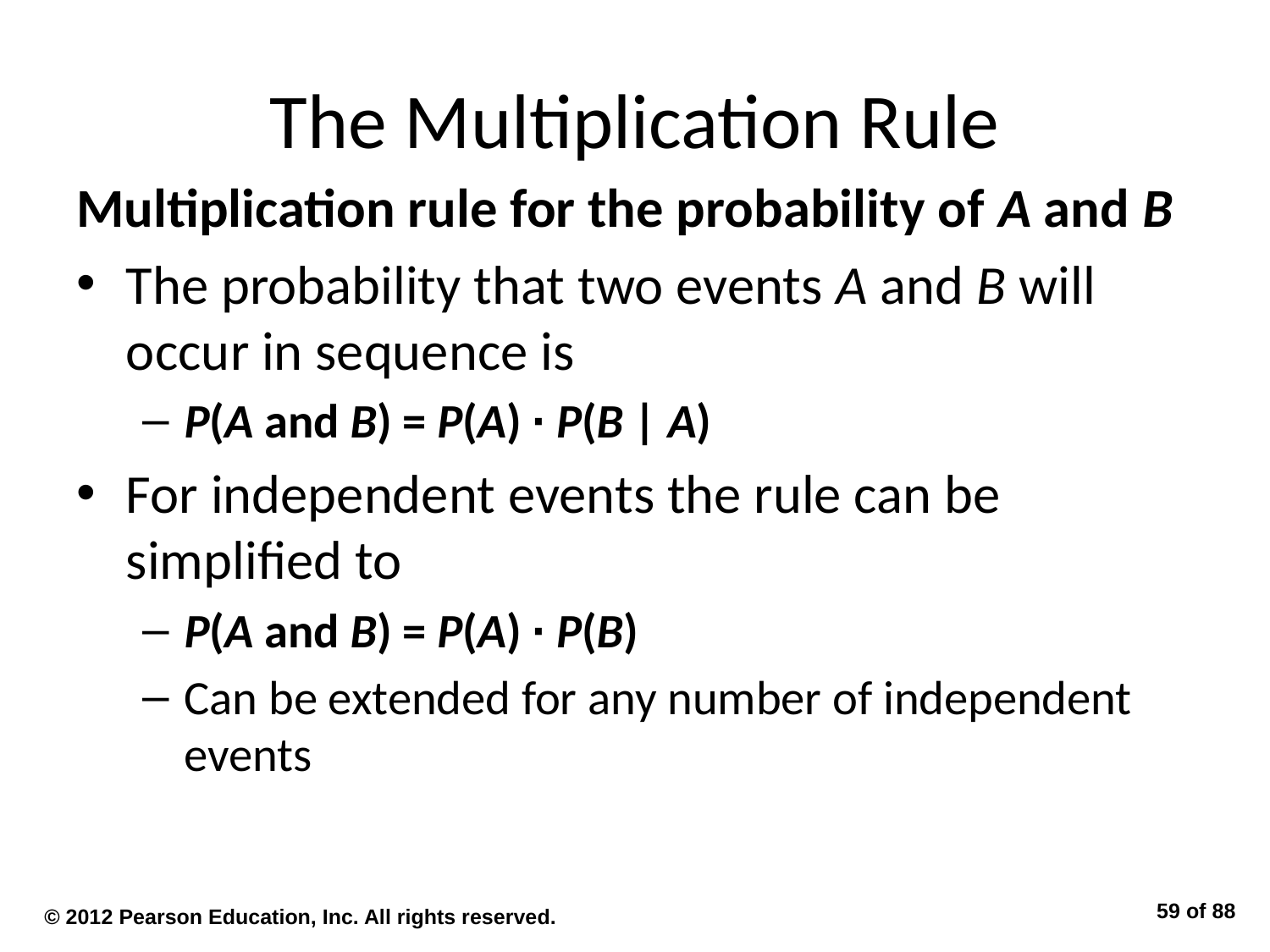

# The Multiplication Rule
Multiplication rule for the probability of A and B
The probability that two events A and B will occur in sequence is
P(A and B) = P(A) ∙ P(B | A)
For independent events the rule can be simplified to
P(A and B) = P(A) ∙ P(B)
Can be extended for any number of independent events

© 2012 Pearson Education, Inc. All rights reserved.
59 of 88